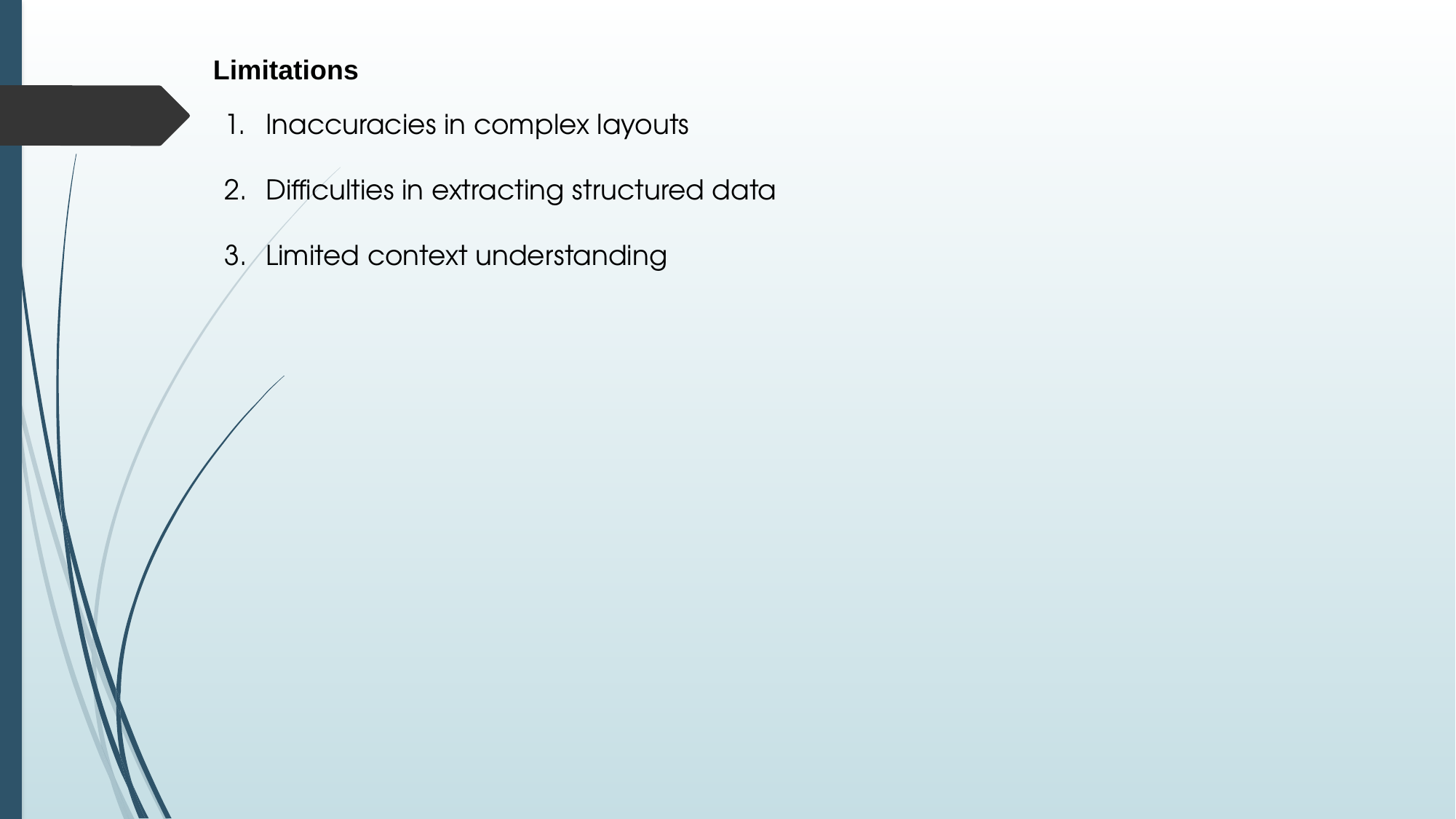

Inaccuracies in complex layouts

Difficulties in extracting structured data

Limited context understanding

        Limitations